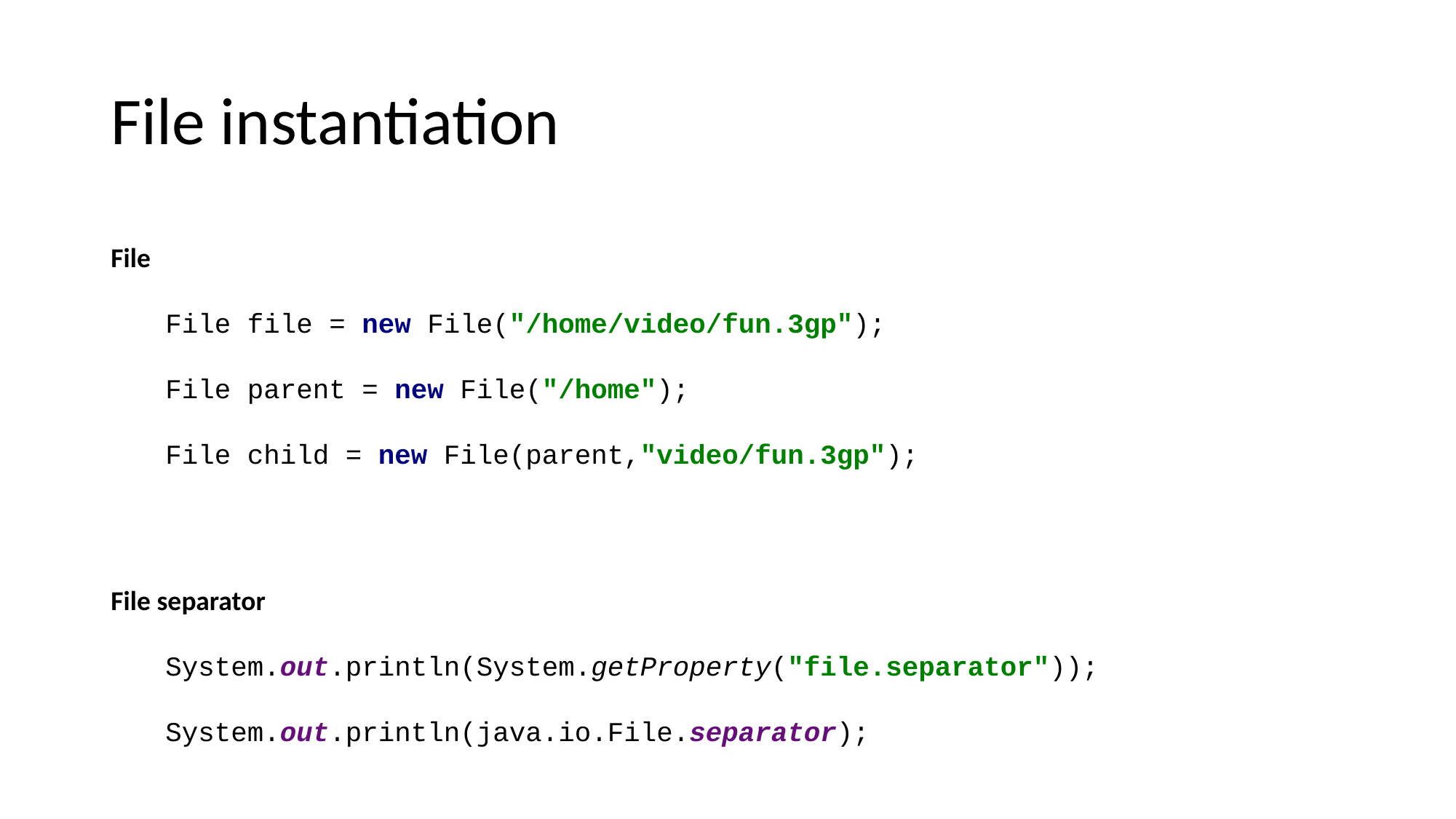

# File instantiation
File
File file = new File("/home/video/fun.3gp");
File parent = new File("/home");
File child = new File(parent,"video/fun.3gp");

File separator
System.out.println(System.getProperty("file.separator"));
System.out.println(java.io.File.separator);